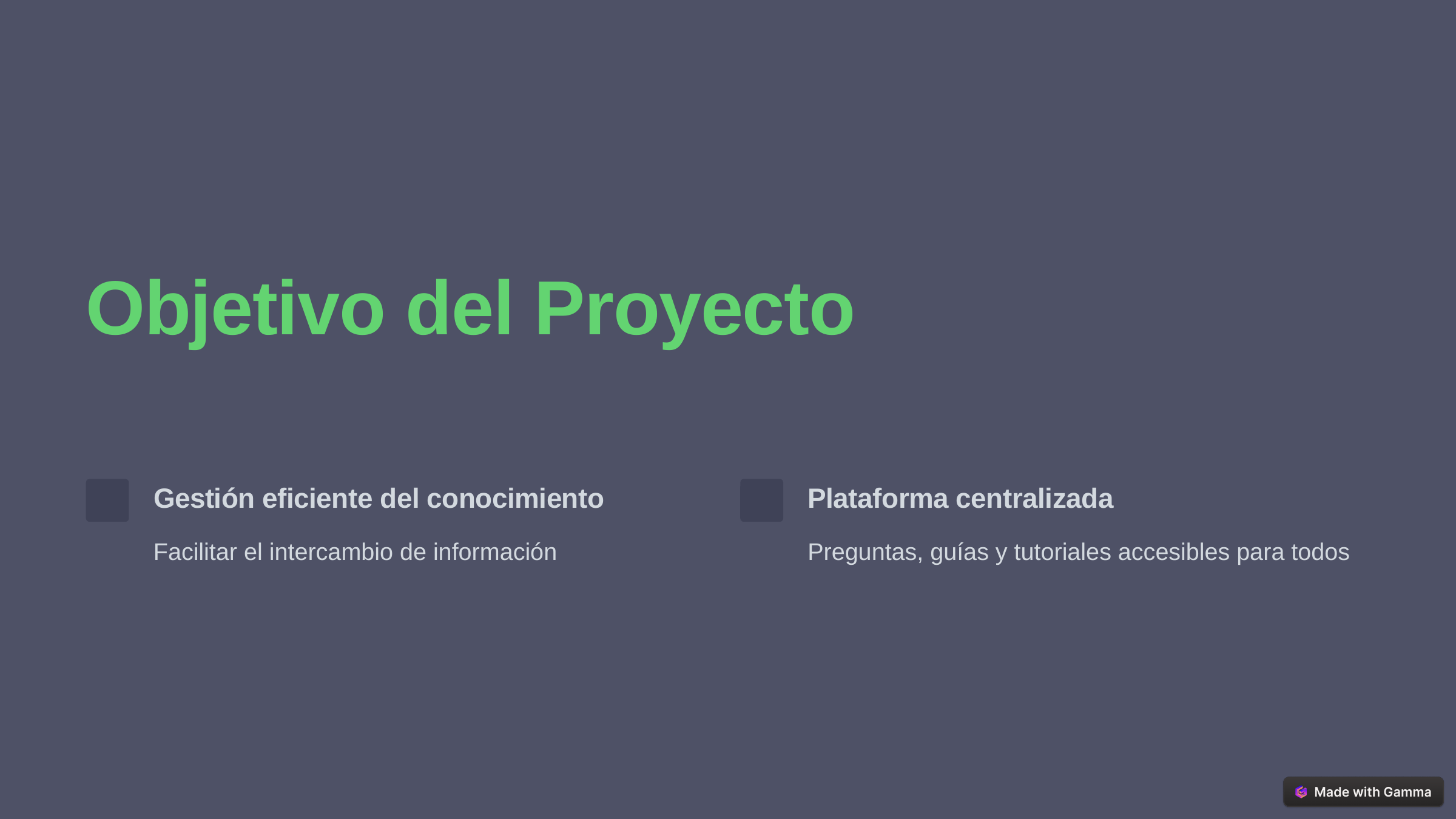

Objetivo del Proyecto

Gestión eficiente del conocimiento

Plataforma centralizada
Facilitar el intercambio de información
Preguntas, guías y tutoriales accesibles para todos